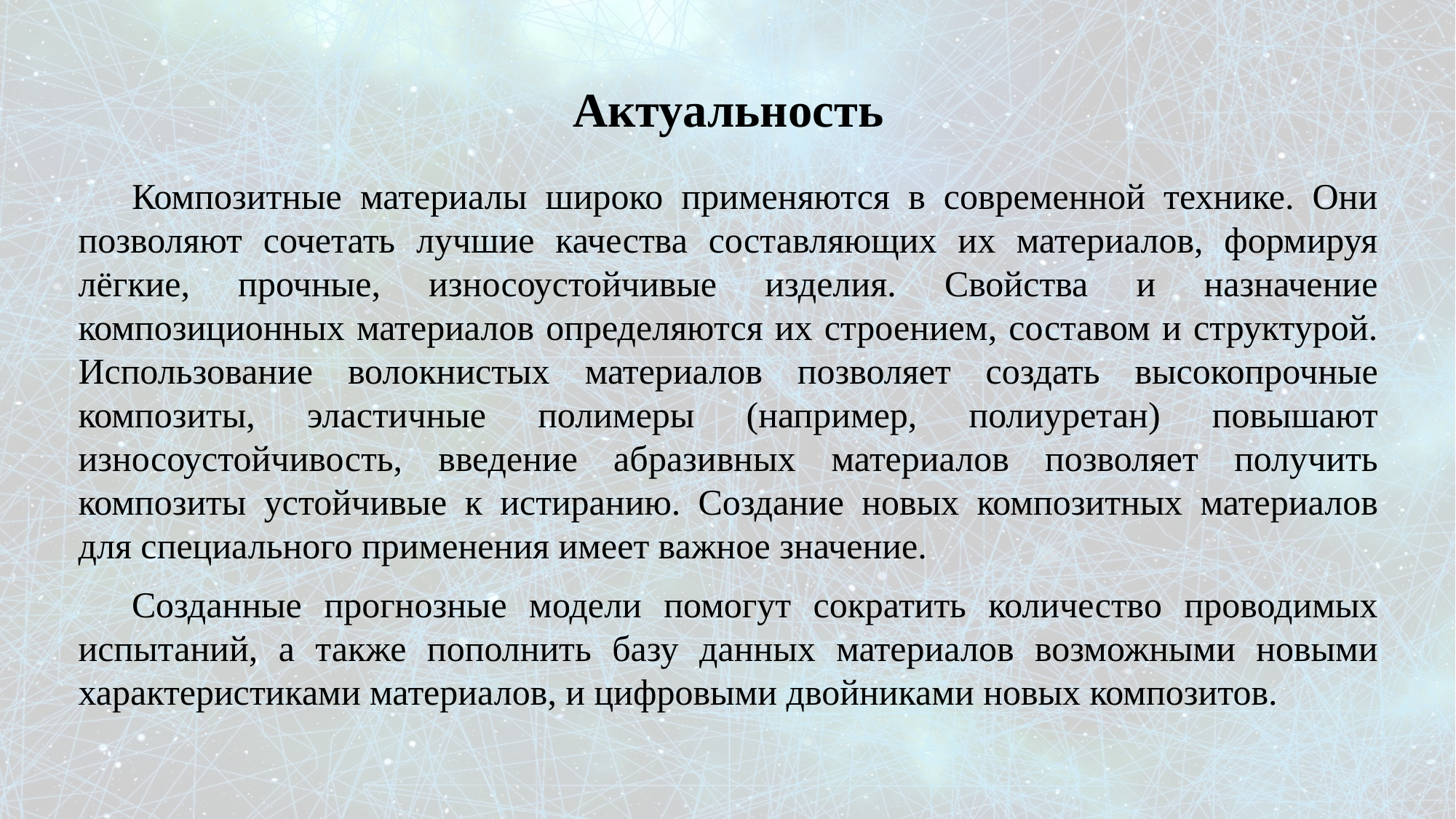

Актуальность
Композитные материалы широко применяются в современной технике. Они позволяют сочетать лучшие качества составляющих их материалов, формируя лёгкие, прочные, износоустойчивые изделия. Свойства и назначение композиционных материалов определяются их строением, составом и структурой. Использование волокнистых материалов позволяет создать высокопрочные композиты, эластичные полимеры (например, полиуретан) повышают износоустойчивость, введение абразивных материалов позволяет получить композиты устойчивые к истиранию. Создание новых композитных материалов для специального применения имеет важное значение.
Созданные прогнозные модели помогут сократить количество проводимых испытаний, а также пополнить базу данных материалов возможными новыми характеристиками материалов, и цифровыми двойниками новых композитов.